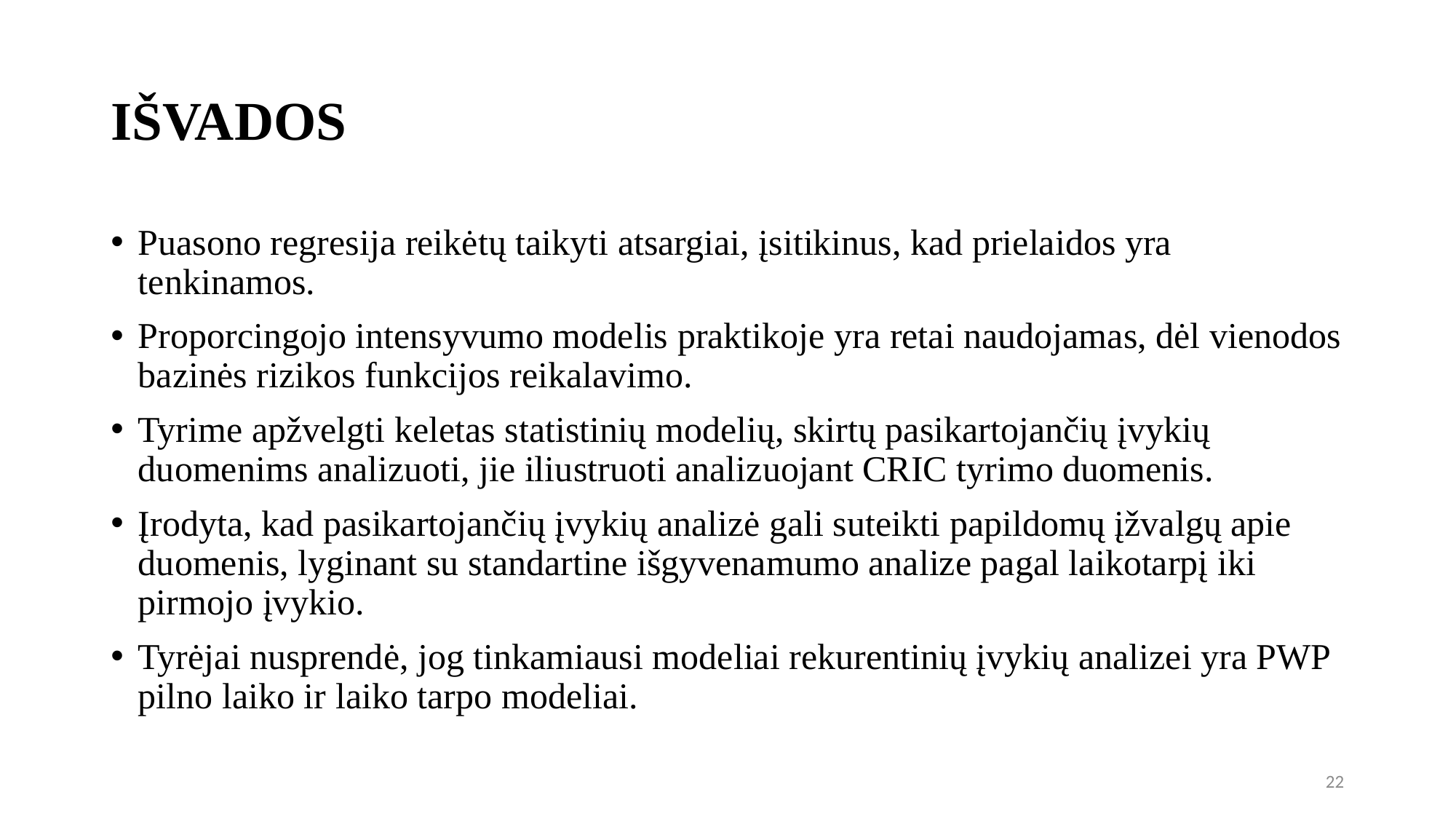

# IŠVADOS
Puasono regresija reikėtų taikyti atsargiai, įsitikinus, kad prielaidos yra tenkinamos.
Proporcingojo intensyvumo modelis praktikoje yra retai naudojamas, dėl vienodos bazinės rizikos funkcijos reikalavimo.
Tyrime apžvelgti keletas statistinių modelių, skirtų pasikartojančių įvykių duomenims analizuoti, jie iliustruoti analizuojant CRIC tyrimo duomenis.
Įrodyta, kad pasikartojančių įvykių analizė gali suteikti papildomų įžvalgų apie duomenis, lyginant su standartine išgyvenamumo analize pagal laikotarpį iki pirmojo įvykio.
Tyrėjai nusprendė, jog tinkamiausi modeliai rekurentinių įvykių analizei yra PWP pilno laiko ir laiko tarpo modeliai.

22